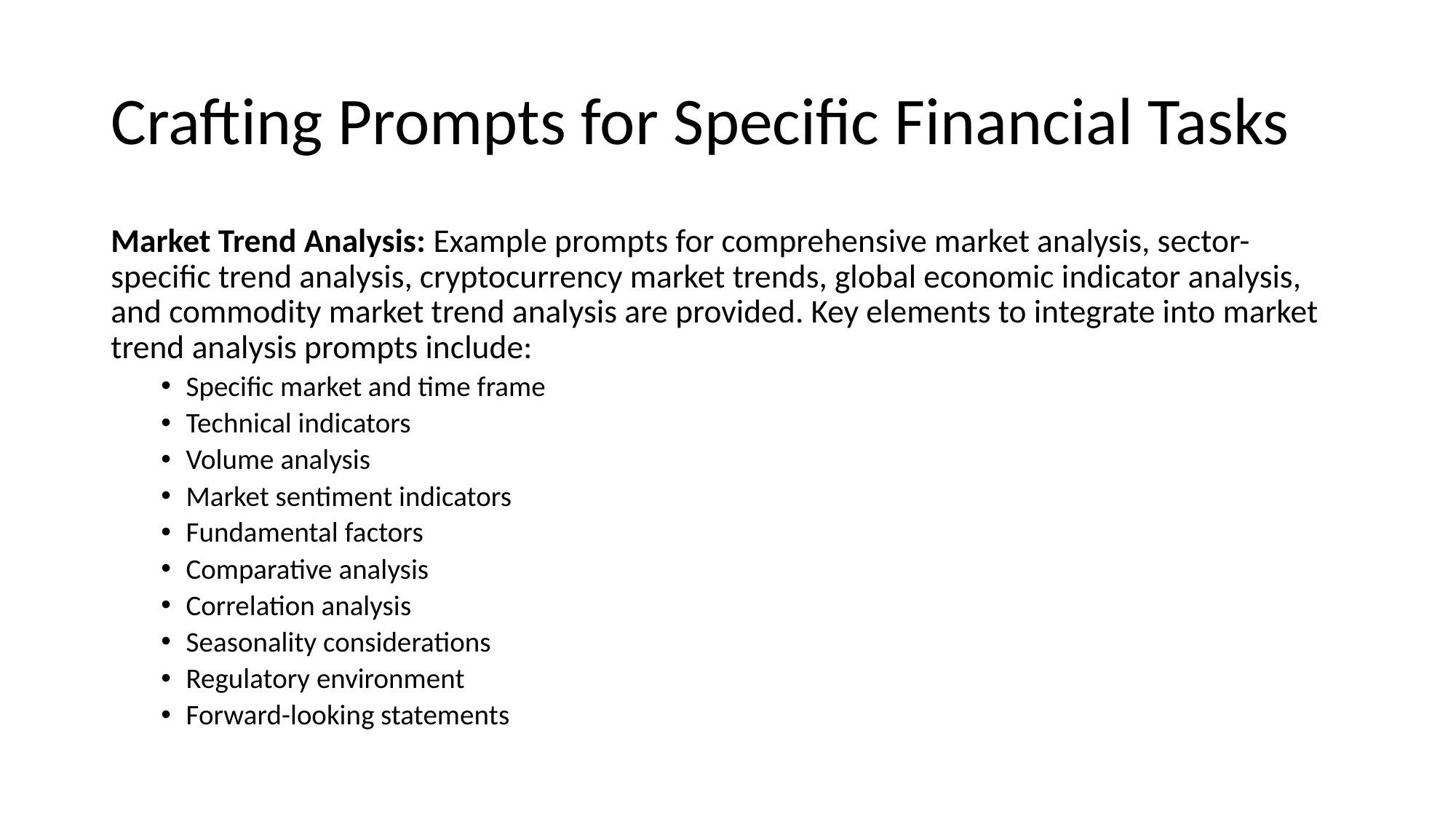

# Crafting Prompts for Specific Financial Tasks
Market Trend Analysis: Example prompts for comprehensive market analysis, sector-specific trend analysis, cryptocurrency market trends, global economic indicator analysis, and commodity market trend analysis are provided. Key elements to integrate into market trend analysis prompts include:
Specific market and time frame
Technical indicators
Volume analysis
Market sentiment indicators
Fundamental factors
Comparative analysis
Correlation analysis
Seasonality considerations
Regulatory environment
Forward-looking statements